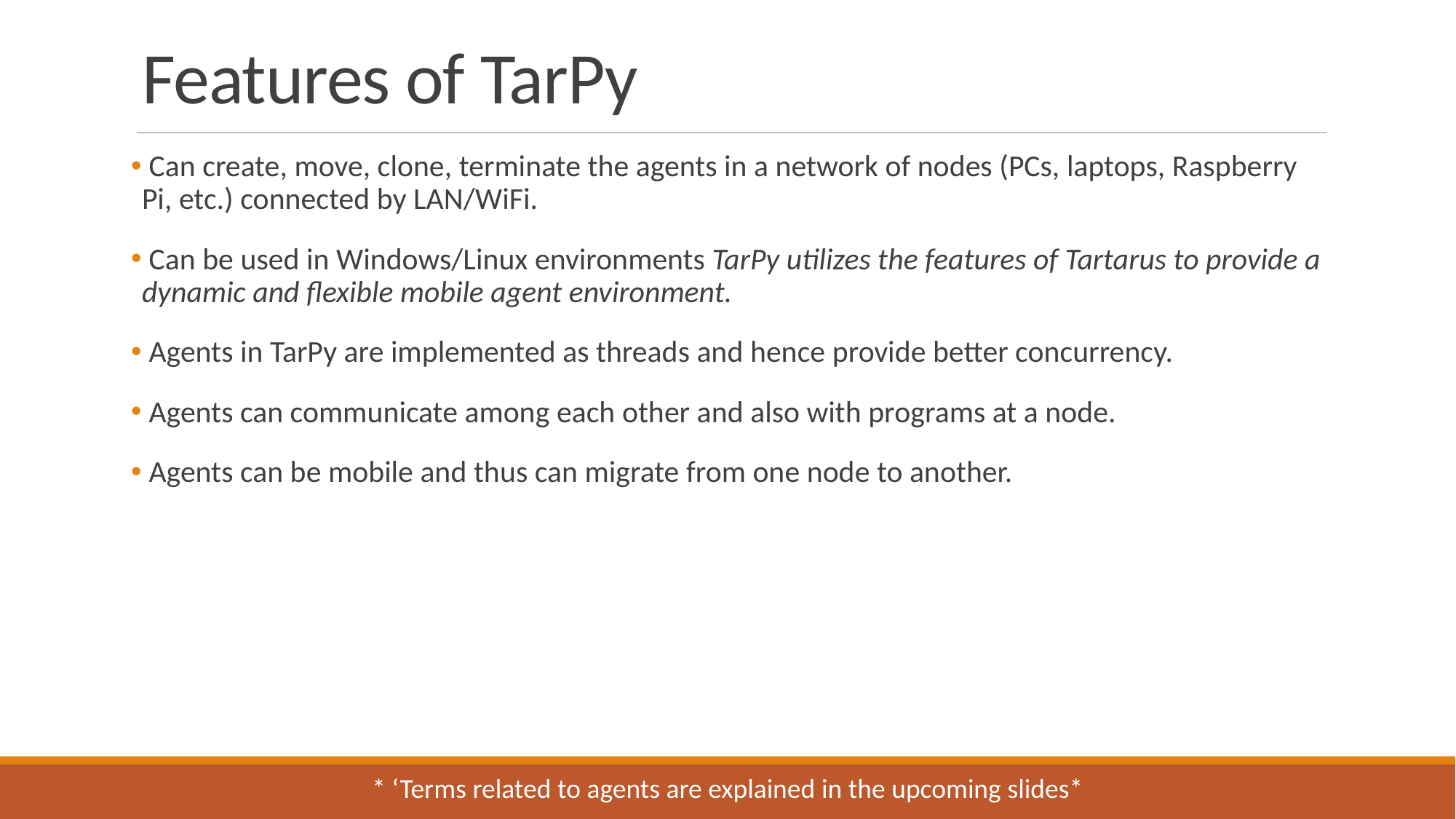

# Features of TarPy
 Can create, move, clone, terminate the agents in a network of nodes (PCs, laptops, Raspberry Pi, etc.) connected by LAN/WiFi.
 Can be used in Windows/Linux environments TarPy utilizes the features of Tartarus to provide a dynamic and flexible mobile agent environment.
 Agents in TarPy are implemented as threads and hence provide better concurrency.
 Agents can communicate among each other and also with programs at a node.
 Agents can be mobile and thus can migrate from one node to another.

* ‘Terms related to agents are explained in the upcoming slides*